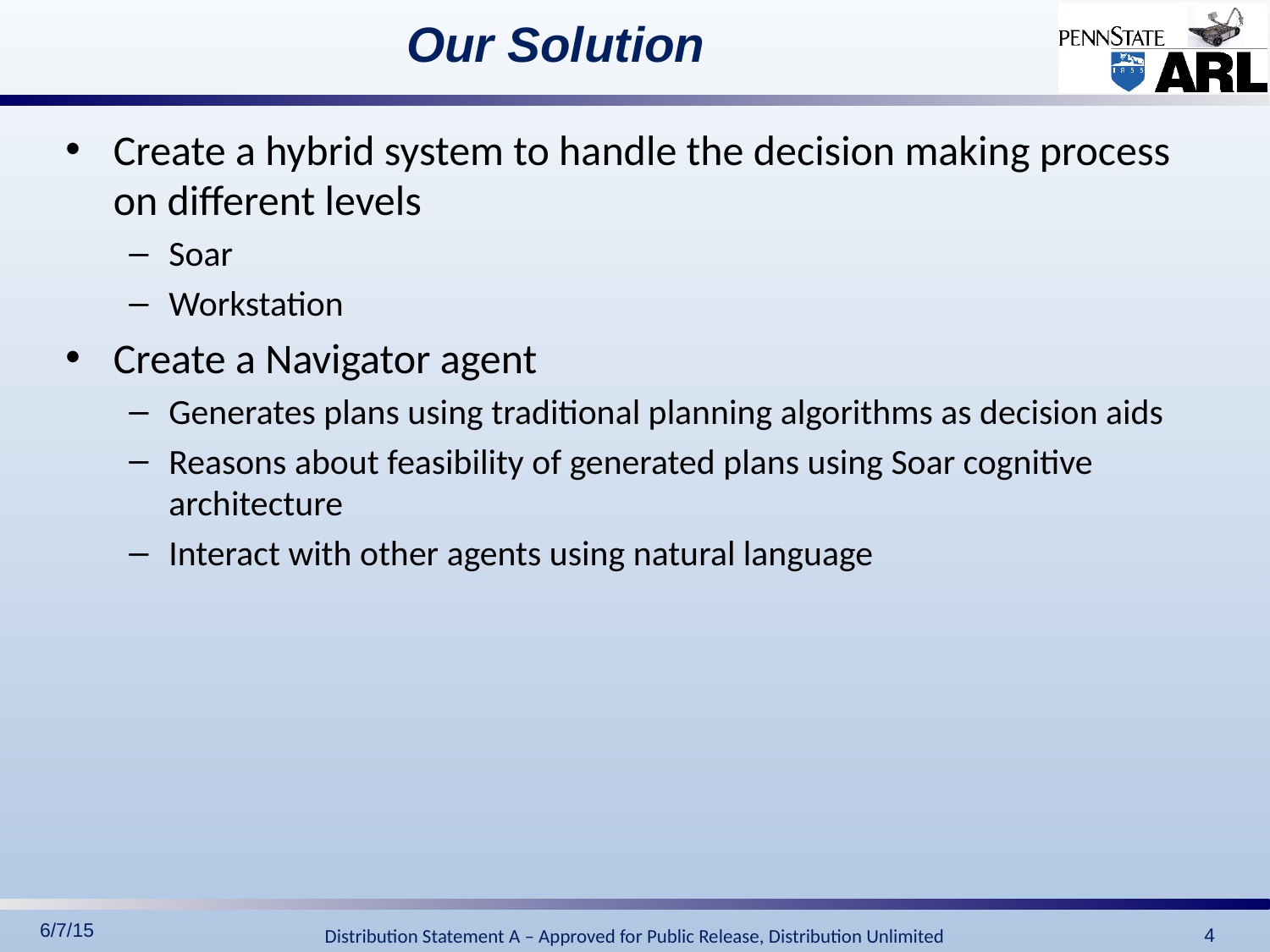

# Our Solution
Create a hybrid system to handle the decision making process on different levels
Soar
Workstation
Create a Navigator agent
Generates plans using traditional planning algorithms as decision aids
Reasons about feasibility of generated plans using Soar cognitive architecture
Interact with other agents using natural language